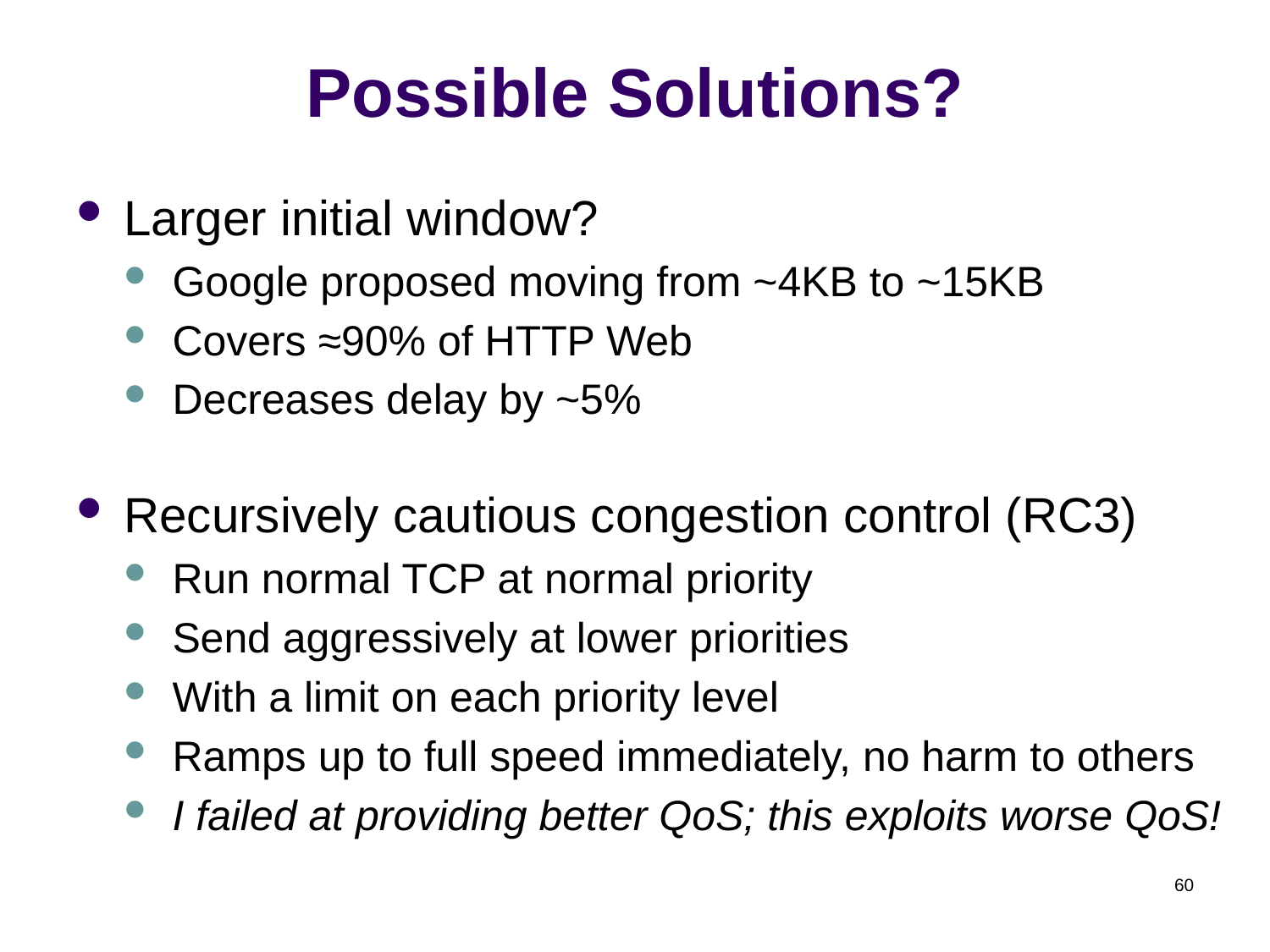

# Possible Solutions?
Larger initial window?
Google proposed moving from ~4KB to ~15KB
Covers ≈90% of HTTP Web
Decreases delay by ~5%

Recursively cautious congestion control (RC3)
Run normal TCP at normal priority
Send aggressively at lower priorities
With a limit on each priority level
Ramps up to full speed immediately, no harm to others
I failed at providing better QoS; this exploits worse QoS!

60